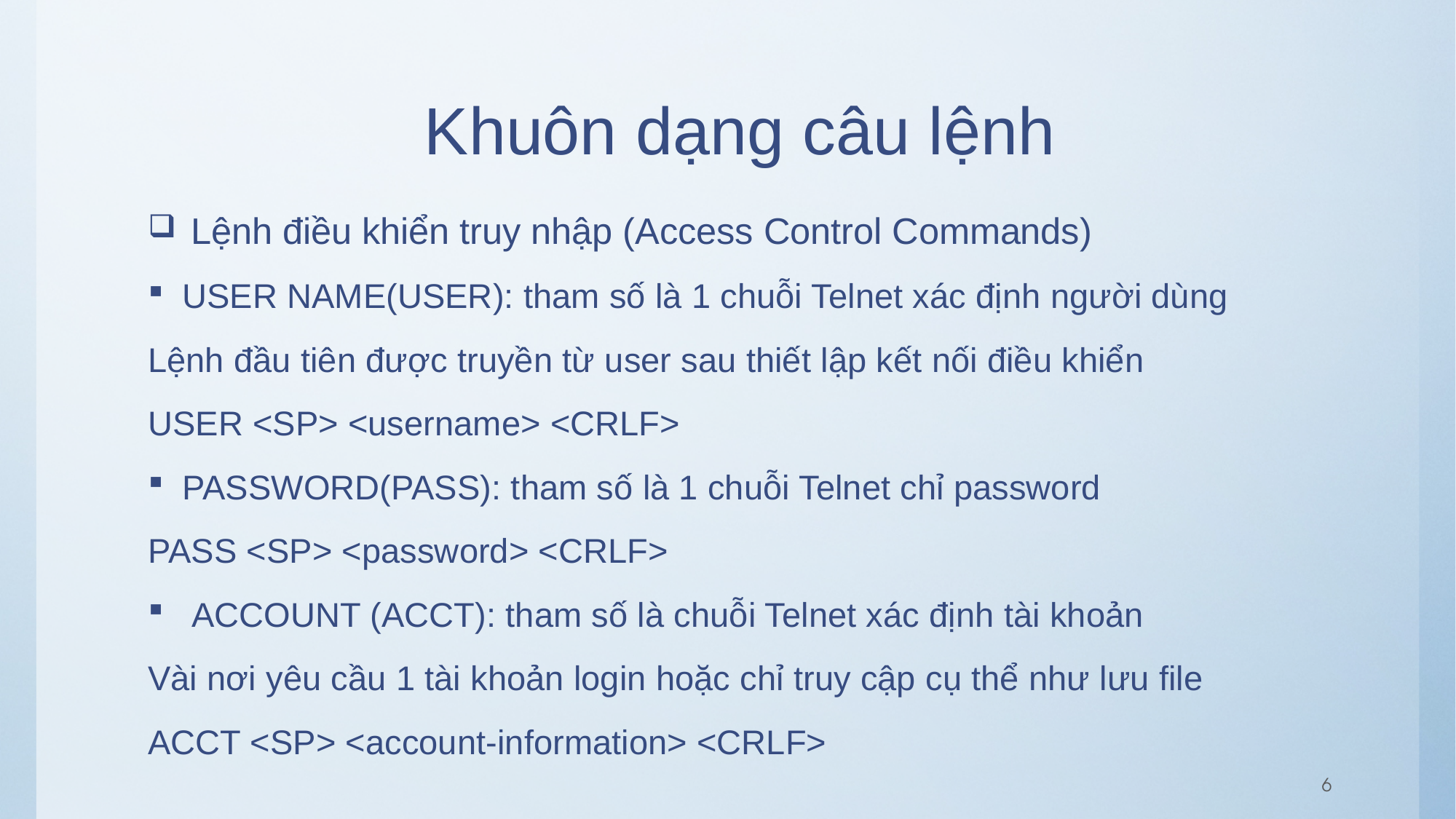

# Khuôn dạng câu lệnh
 Lệnh điều khiển truy nhập (Access Control Commands)
USER NAME(USER): tham số là 1 chuỗi Telnet xác định người dùng
Lệnh đầu tiên được truyền từ user sau thiết lập kết nối điều khiển
USER <SP> <username> <CRLF>
PASSWORD(PASS): tham số là 1 chuỗi Telnet chỉ password
PASS <SP> <password> <CRLF>
 ACCOUNT (ACCT): tham số là chuỗi Telnet xác định tài khoản
Vài nơi yêu cầu 1 tài khoản login hoặc chỉ truy cập cụ thể như lưu file
ACCT <SP> <account-information> <CRLF>

6